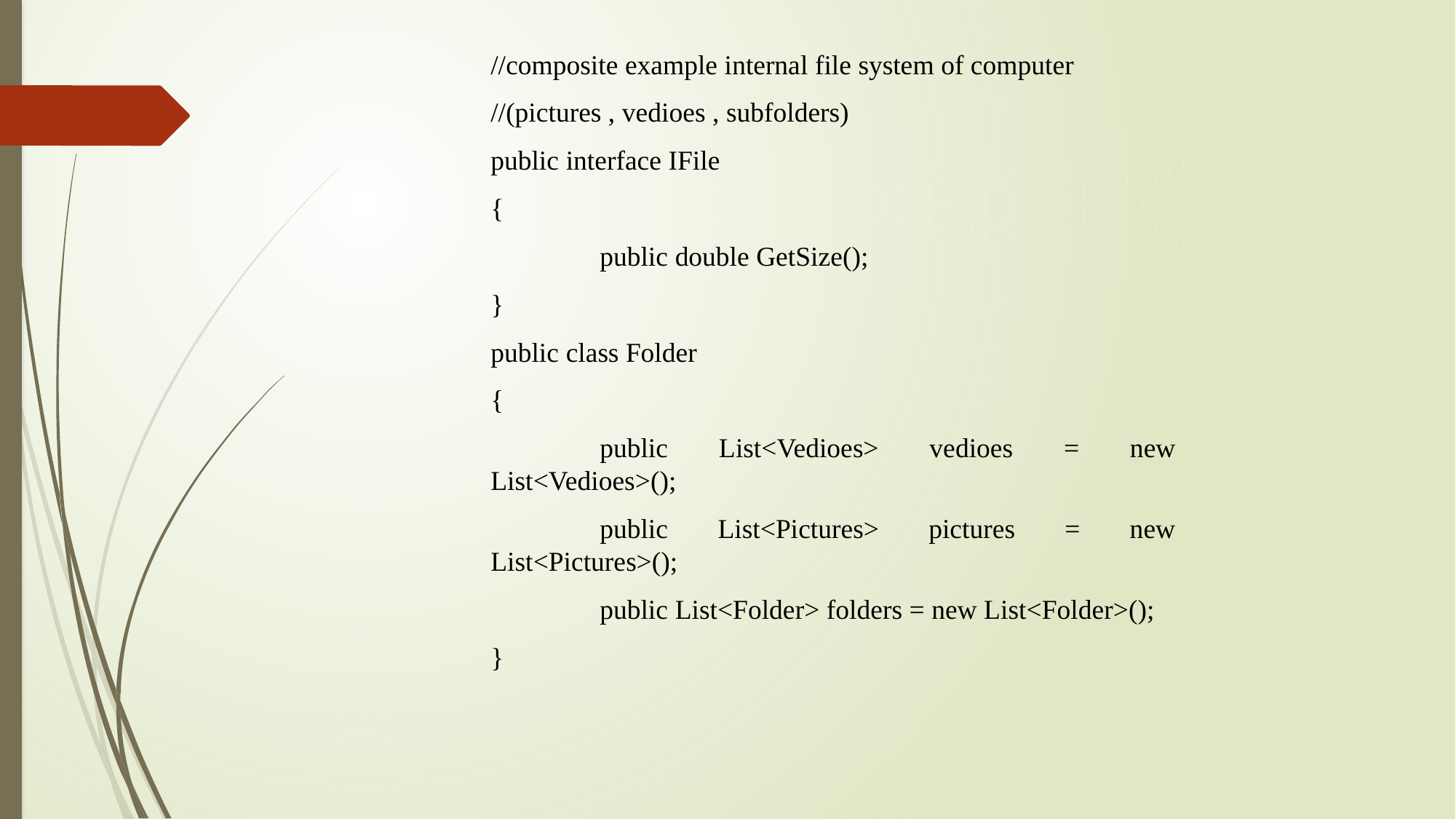

//composite example internal file system of computer
//(pictures , vedioes , subfolders)
public interface IFile
{
	public double GetSize();
}
public class Folder
{
	public List<Vedioes> vedioes = new List<Vedioes>();
	public List<Pictures> pictures = new List<Pictures>();
	public List<Folder> folders = new List<Folder>();
}